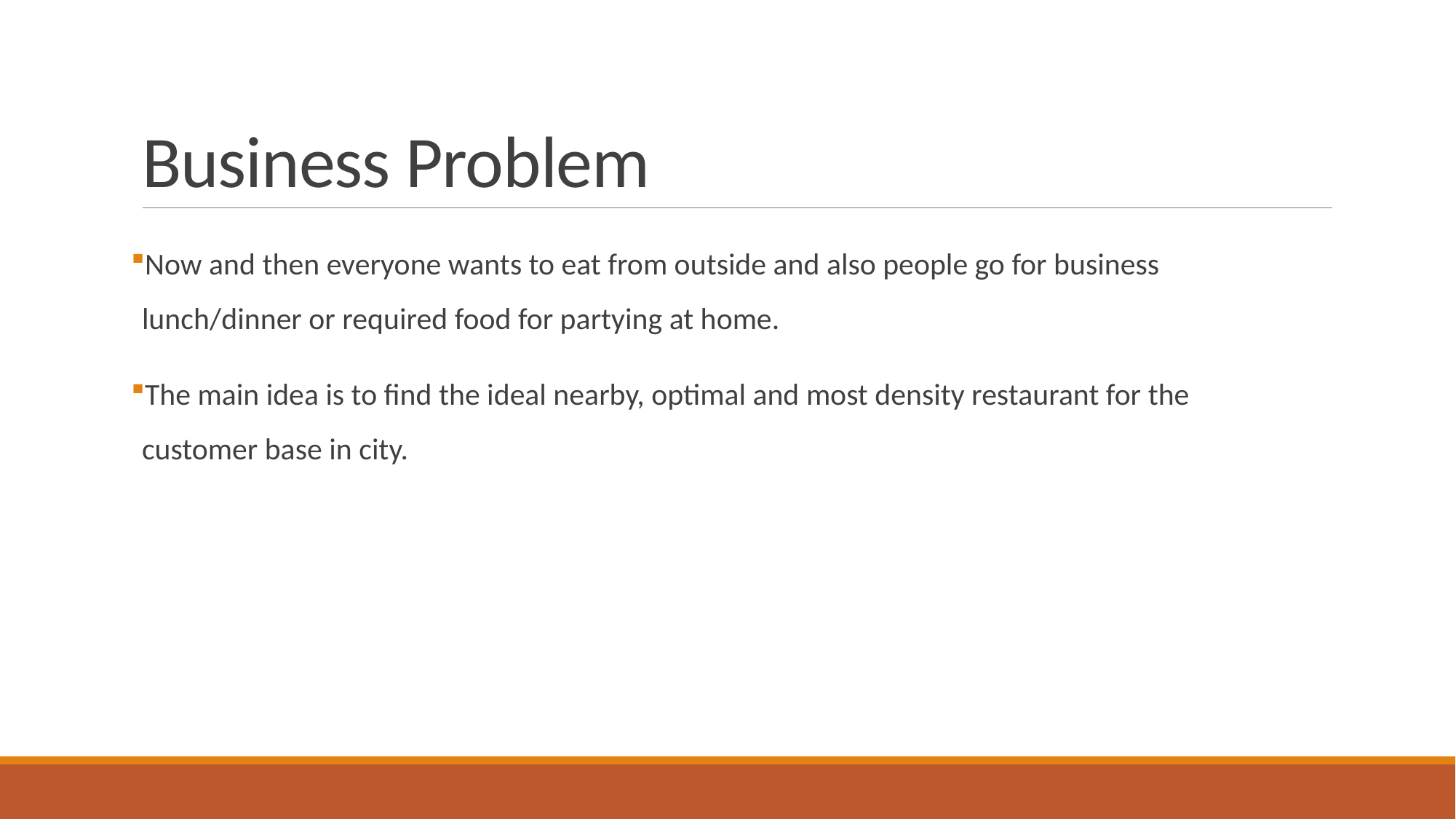

# Business Problem
Now and then everyone wants to eat from outside and also people go for business lunch/dinner or required food for partying at home.
The main idea is to find the ideal nearby, optimal and most density restaurant for the customer base in city.